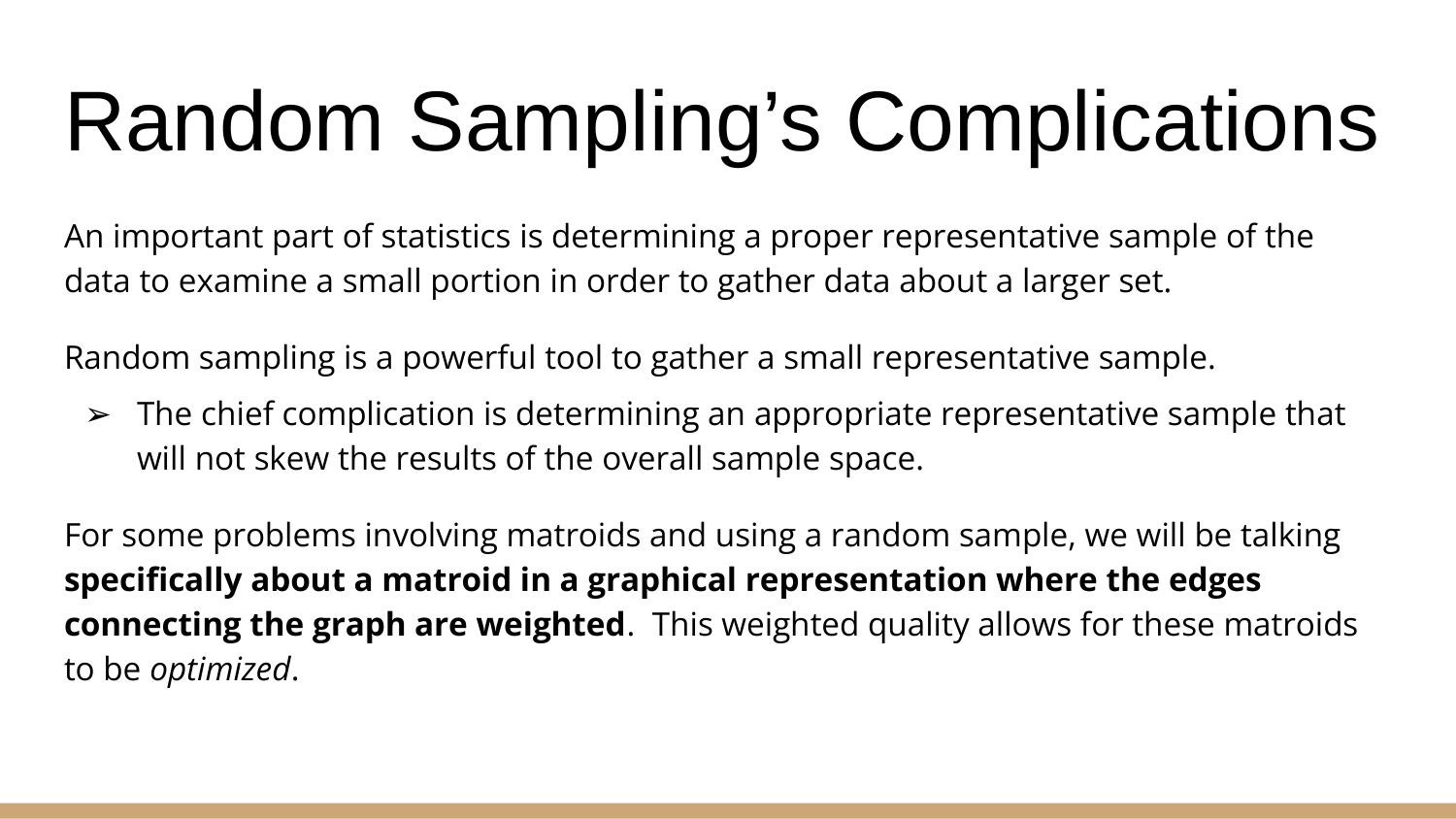

# Random Sampling’s Complications
An important part of statistics is determining a proper representative sample of the data to examine a small portion in order to gather data about a larger set.
Random sampling is a powerful tool to gather a small representative sample.
The chief complication is determining an appropriate representative sample that will not skew the results of the overall sample space.
For some problems involving matroids and using a random sample, we will be talking specifically about a matroid in a graphical representation where the edges connecting the graph are weighted.  This weighted quality allows for these matroids to be optimized.